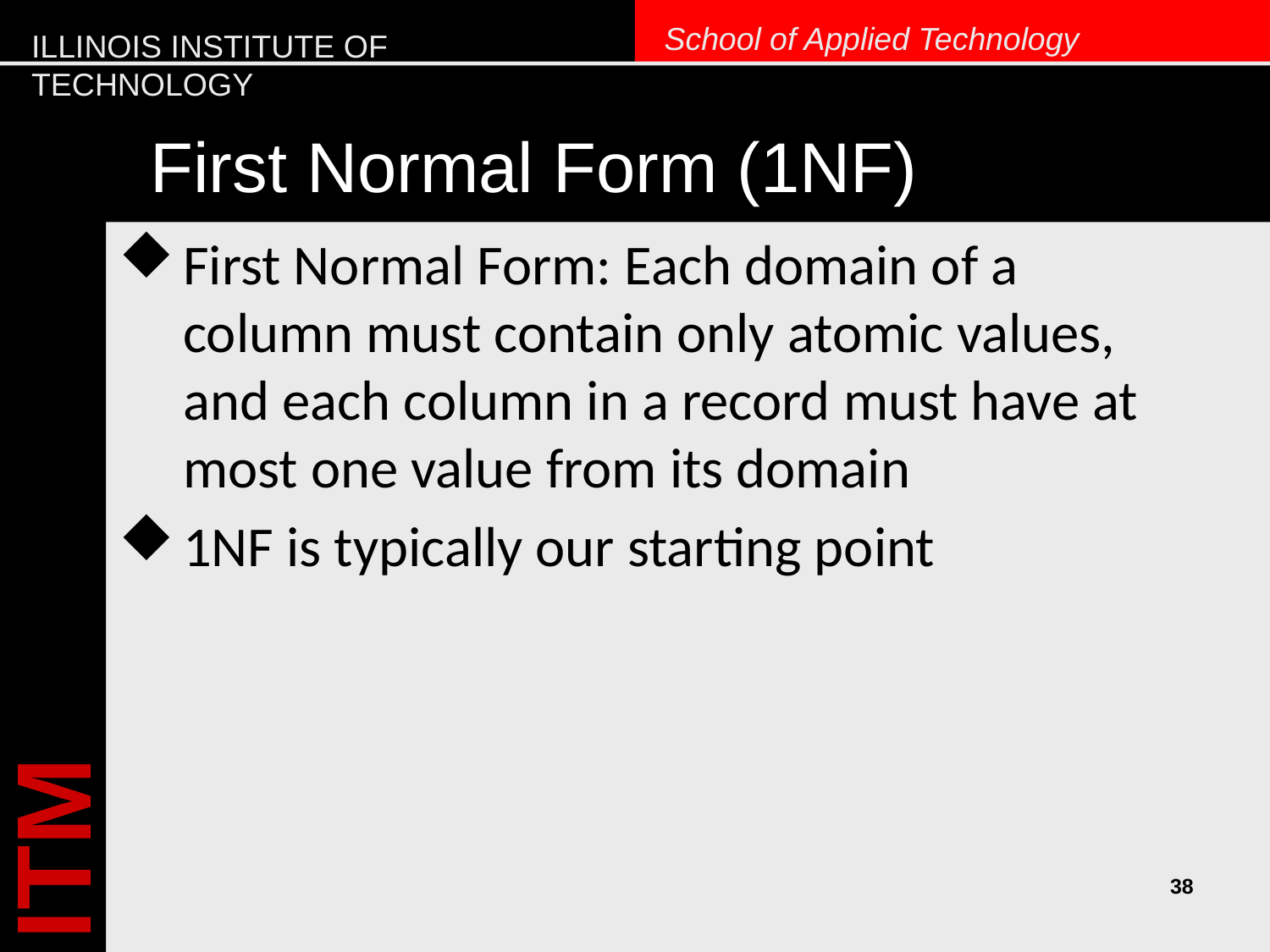

# First Normal Form (1NF)
First Normal Form: Each domain of a column must contain only atomic values, and each column in a record must have at most one value from its domain
1NF is typically our starting point
38